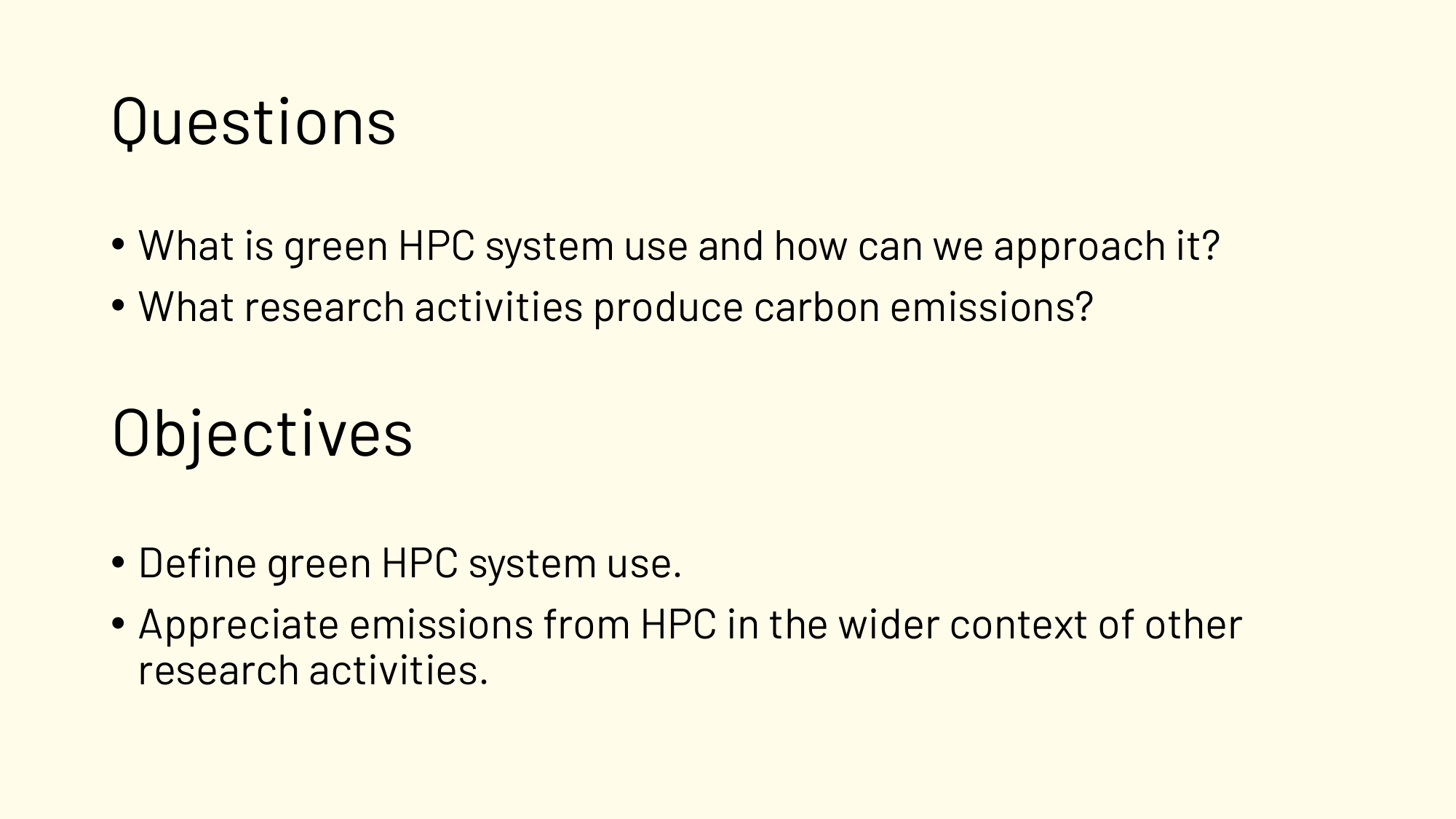

# Questions
What is green HPC system use and how can we approach it?
What research activities produce carbon emissions?
Objectives
Define green HPC system use.
Appreciate emissions from HPC in the wider context of other research activities.